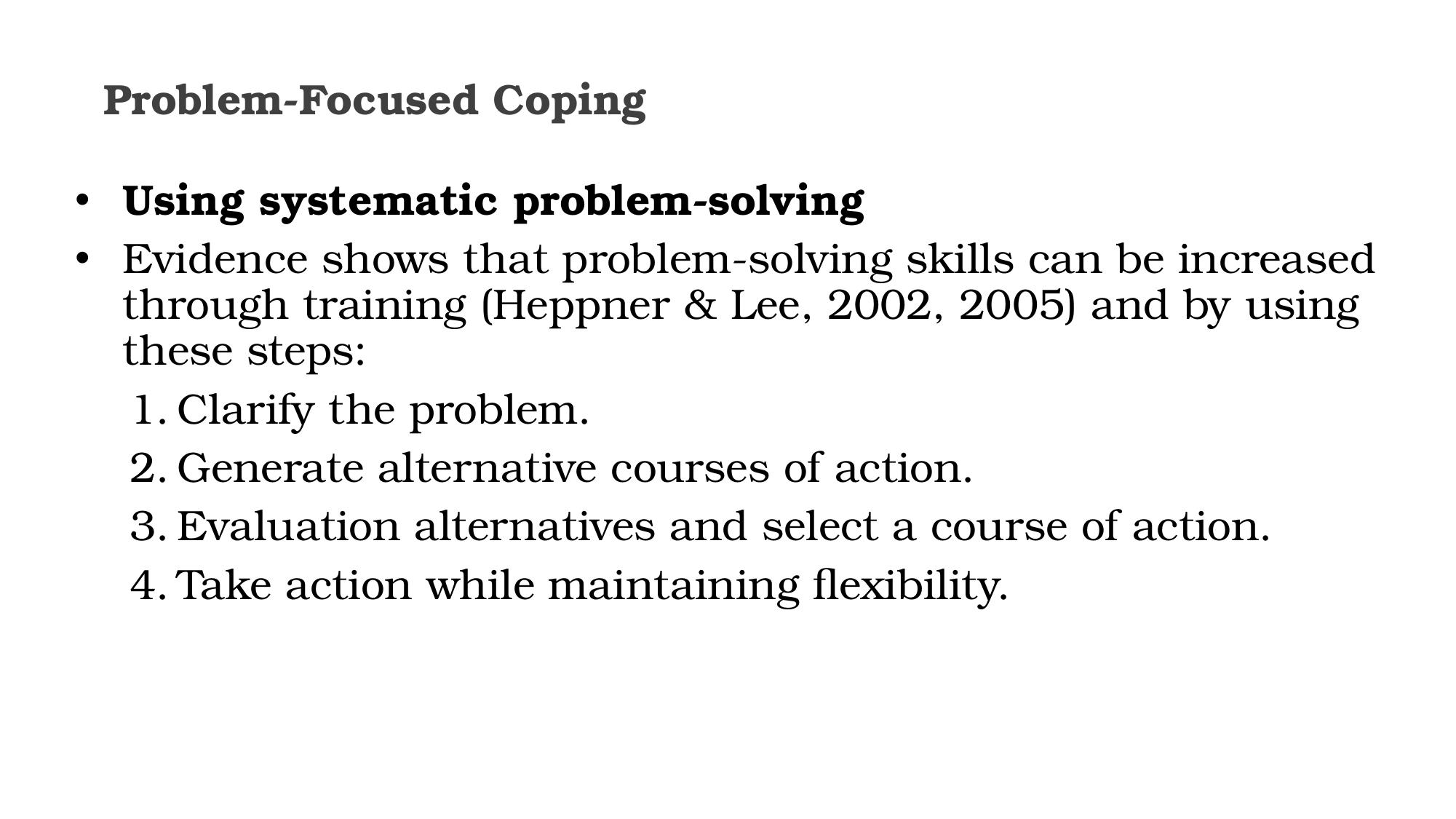

# Problem-Focused Coping
Using systematic problem-solving
Evidence shows that problem-solving skills can be increased through training (Heppner & Lee, 2002, 2005) and by using these steps:
Clarify the problem.
Generate alternative courses of action.
Evaluation alternatives and select a course of action.
Take action while maintaining flexibility.